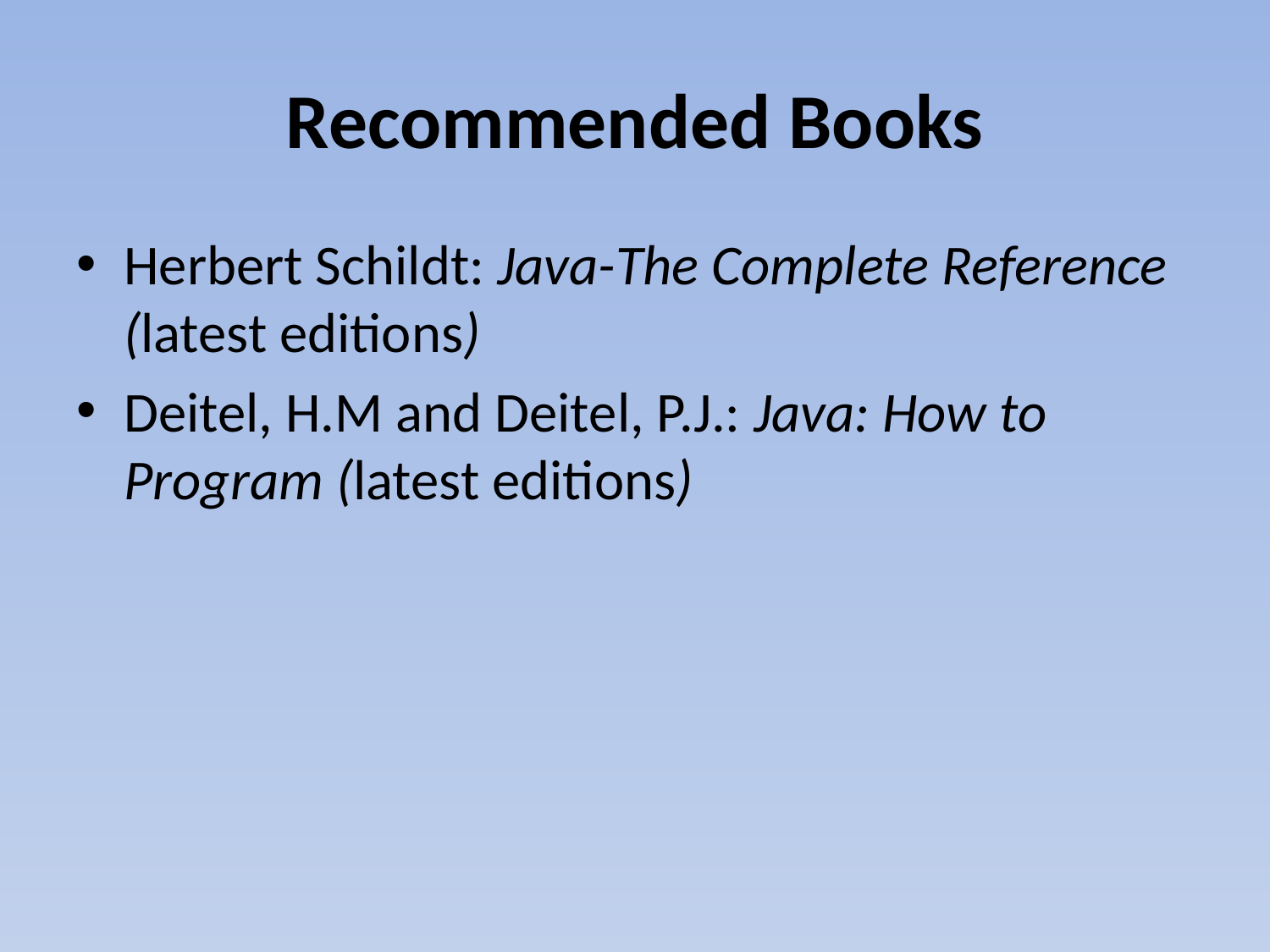

# Recommended Books
Herbert Schildt: Java-The Complete Reference (latest editions)
Deitel, H.M and Deitel, P.J.: Java: How to Program (latest editions)